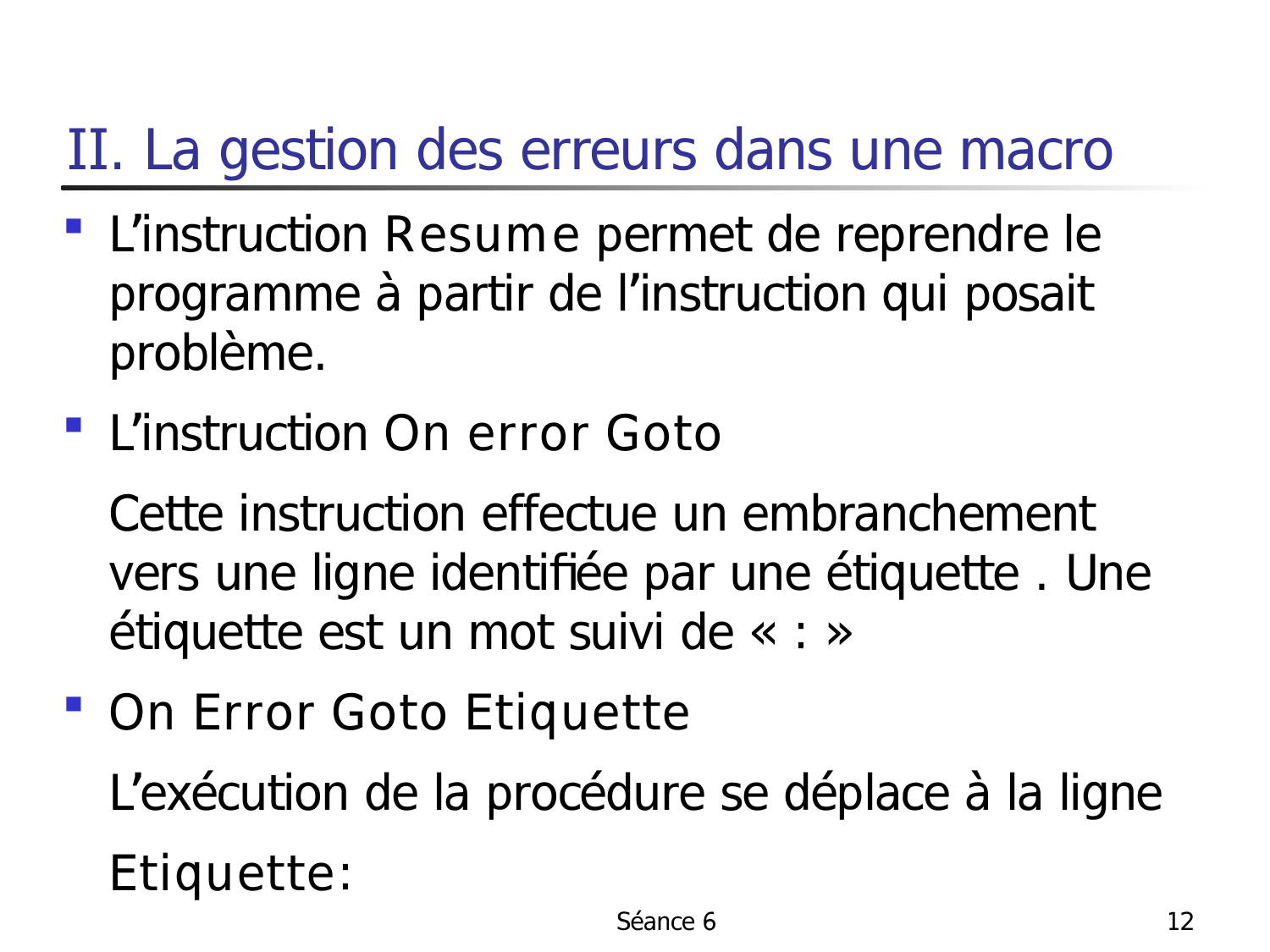

# II. La gestion des erreurs dans une macro
L’instruction Resume permet de reprendre le programme à partir de l’instruction qui posait problème.
L’instruction On error Goto
	Cette instruction effectue un embranchement vers une ligne identifiée par une étiquette . Une étiquette est un mot suivi de « : »
On Error Goto Etiquette
	L’exécution de la procédure se déplace à la ligne
	Etiquette:

Séance 6
12